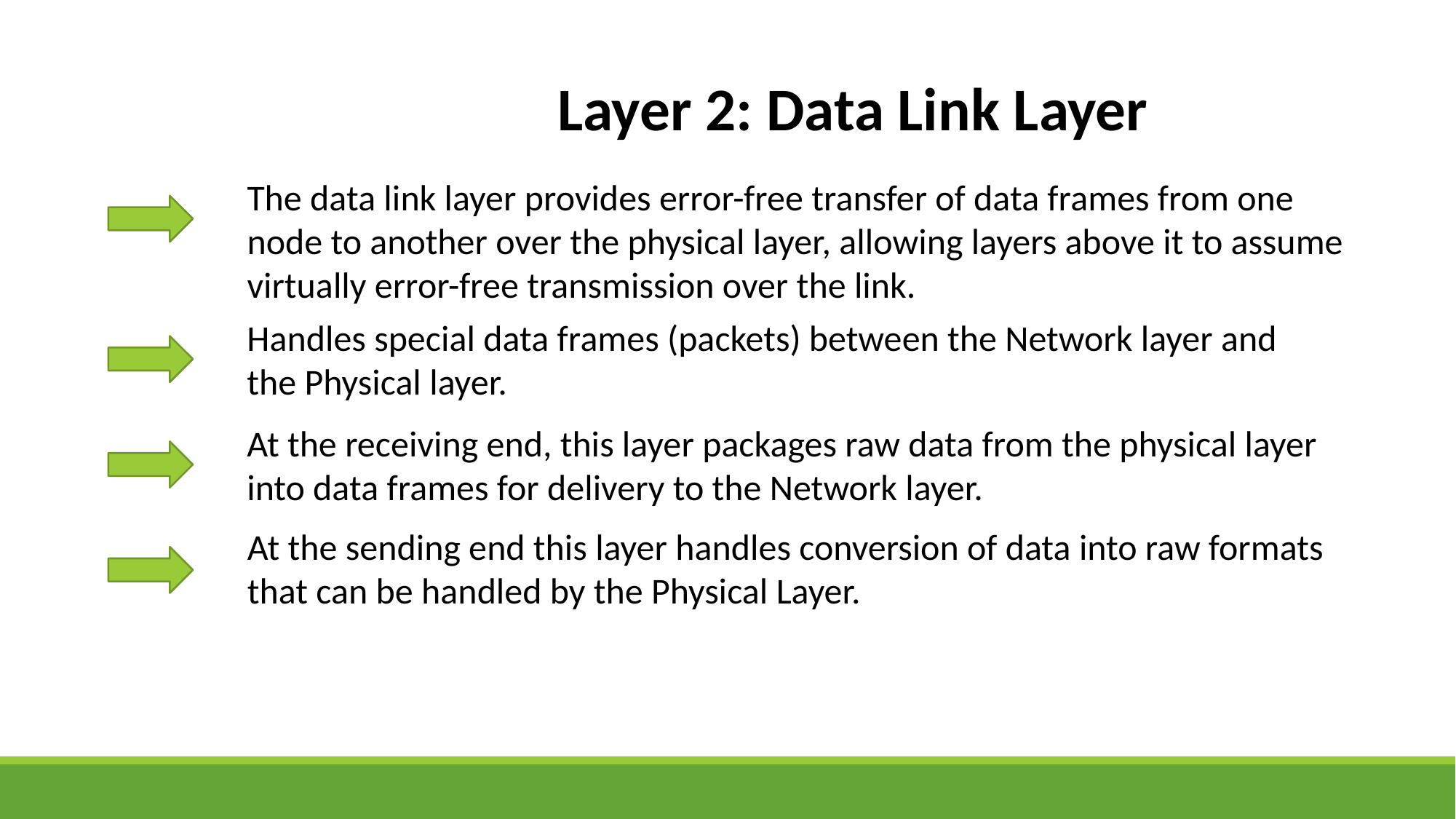

Layer 2: Data Link Layer
The data link layer provides error-free transfer of data frames from one
node to another over the physical layer, allowing layers above it to assume
virtually error-free transmission over the link.

Handles special data frames (packets) between the Network layer and
the Physical layer.

At the receiving end, this layer packages raw data from the physical layer
into data frames for delivery to the Network layer.

At the sending end this layer handles conversion of data into raw formats
that can be handled by the Physical Layer.